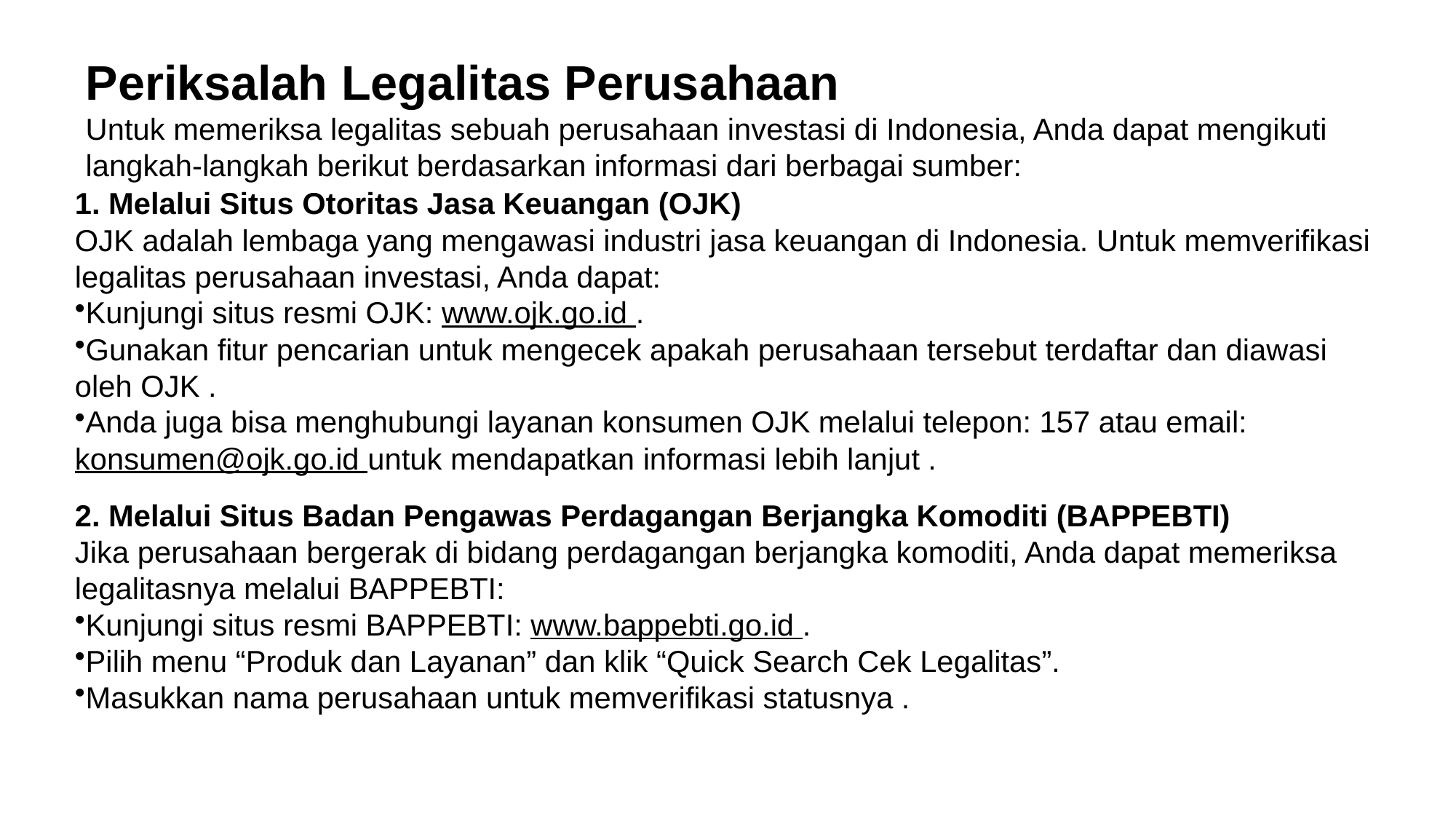

Periksalah Legalitas Perusahaan
Untuk memeriksa legalitas sebuah perusahaan investasi di Indonesia, Anda dapat mengikuti langkah-langkah berikut berdasarkan informasi dari berbagai sumber:
1. Melalui Situs Otoritas Jasa Keuangan (OJK)
OJK adalah lembaga yang mengawasi industri jasa keuangan di Indonesia. Untuk memverifikasi legalitas perusahaan investasi, Anda dapat:
Kunjungi situs resmi OJK: www.ojk.go.id .
Gunakan fitur pencarian untuk mengecek apakah perusahaan tersebut terdaftar dan diawasi oleh OJK .
Anda juga bisa menghubungi layanan konsumen OJK melalui telepon: 157 atau email: konsumen@ojk.go.id untuk mendapatkan informasi lebih lanjut .
2. Melalui Situs Badan Pengawas Perdagangan Berjangka Komoditi (BAPPEBTI)
Jika perusahaan bergerak di bidang perdagangan berjangka komoditi, Anda dapat memeriksa legalitasnya melalui BAPPEBTI:
Kunjungi situs resmi BAPPEBTI: www.bappebti.go.id .
Pilih menu “Produk dan Layanan” dan klik “Quick Search Cek Legalitas”.
Masukkan nama perusahaan untuk memverifikasi statusnya .